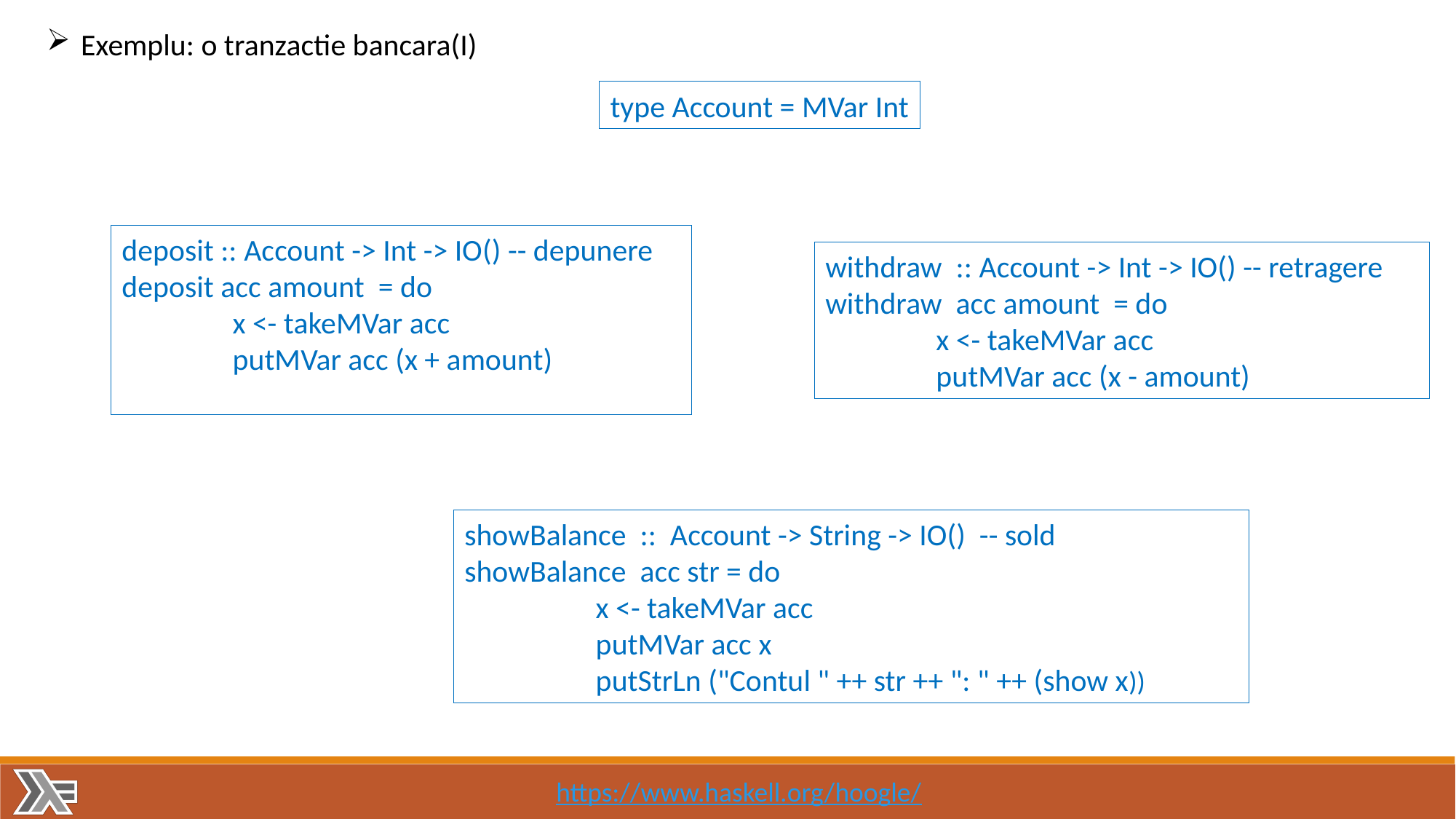

Exemplu: o tranzactie bancara(I)
type Account = MVar Int
deposit :: Account -> Int -> IO() -- depunere
deposit acc amount  = do
                x <- takeMVar acc
                putMVar acc (x + amount)

withdraw  :: Account -> Int -> IO() -- retragere
withdraw  acc amount  = do
                x <- takeMVar acc
                putMVar acc (x - amount)
showBalance  ::  Account -> String -> IO()  -- sold
showBalance  acc str = do
                   x <- takeMVar acc
                   putMVar acc x
                   putStrLn ("Contul " ++ str ++ ": " ++ (show x))